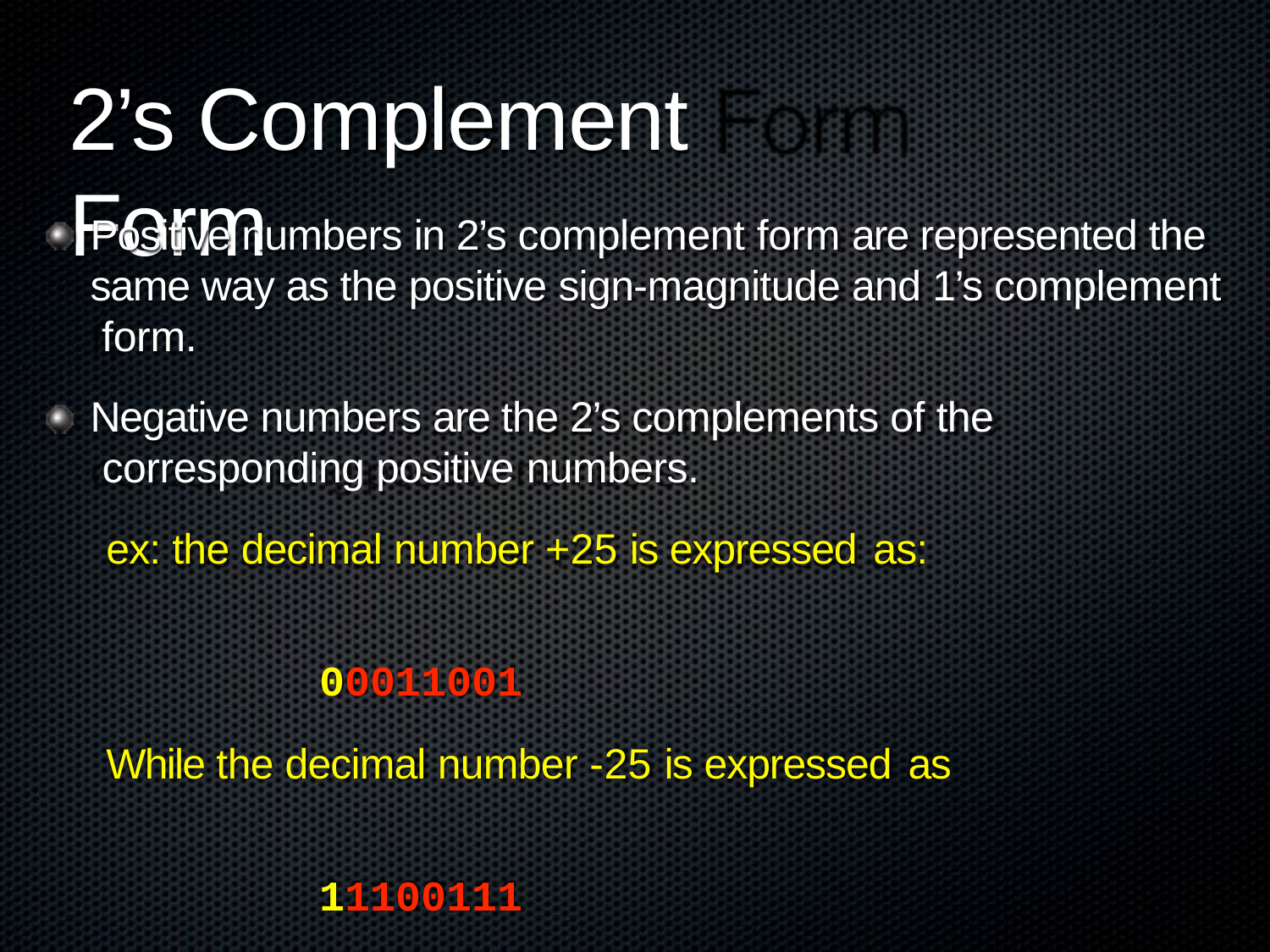

# 2’s Complement Form

Positive numbers in 2’s complement form are represented the  same way as the positive sign-magnitude and 1’s complement  form.
Negative numbers are the 2’s complements of the  corresponding positive numbers.
ex: the decimal number +25 is expressed as:

00011001
While the decimal number -25 is expressed as

11100111